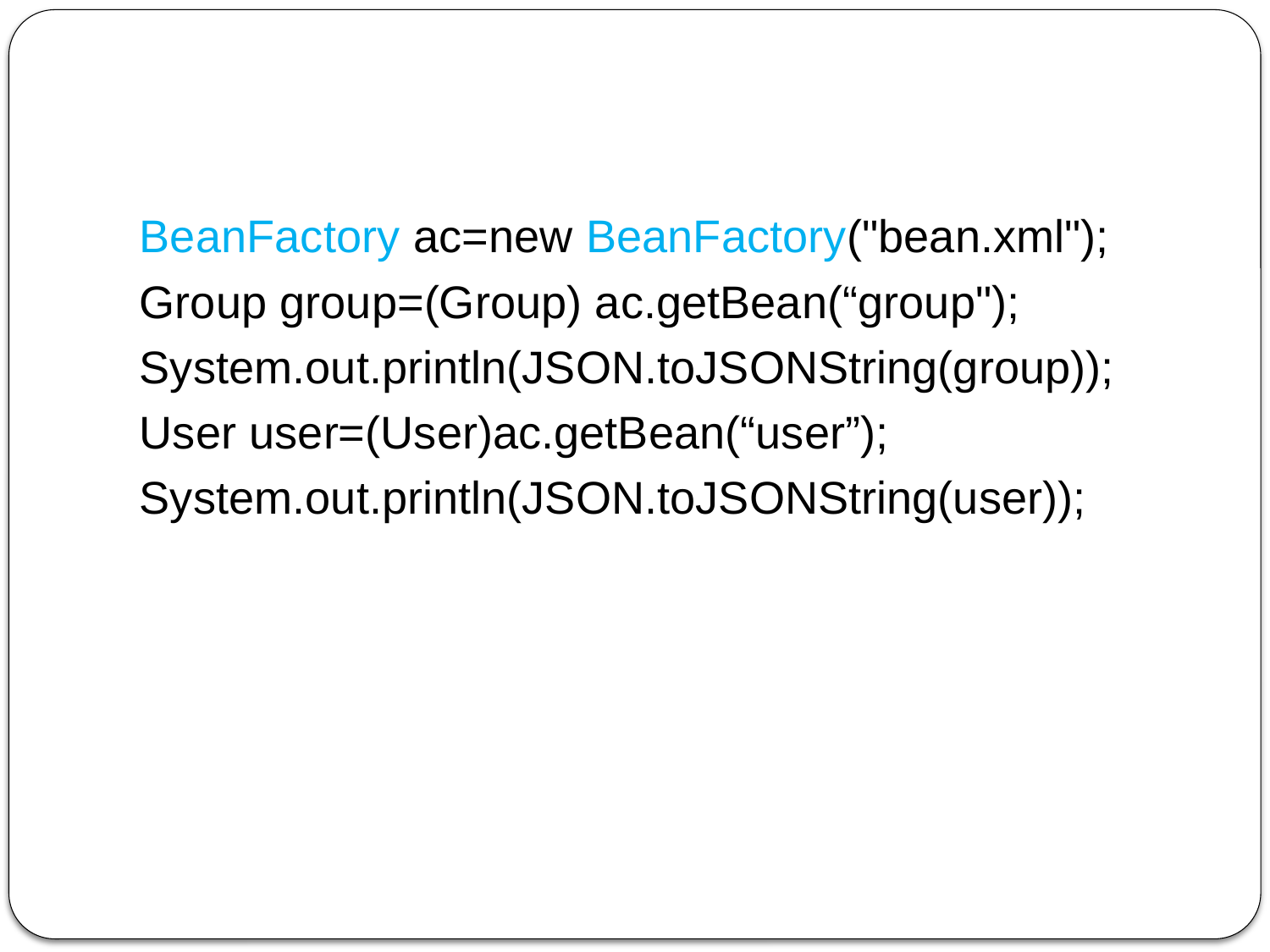

#
BeanFactory ac=new BeanFactory("bean.xml");
Group group=(Group) ac.getBean(“group");
System.out.println(JSON.toJSONString(group));
User user=(User)ac.getBean(“user”);
System.out.println(JSON.toJSONString(user));